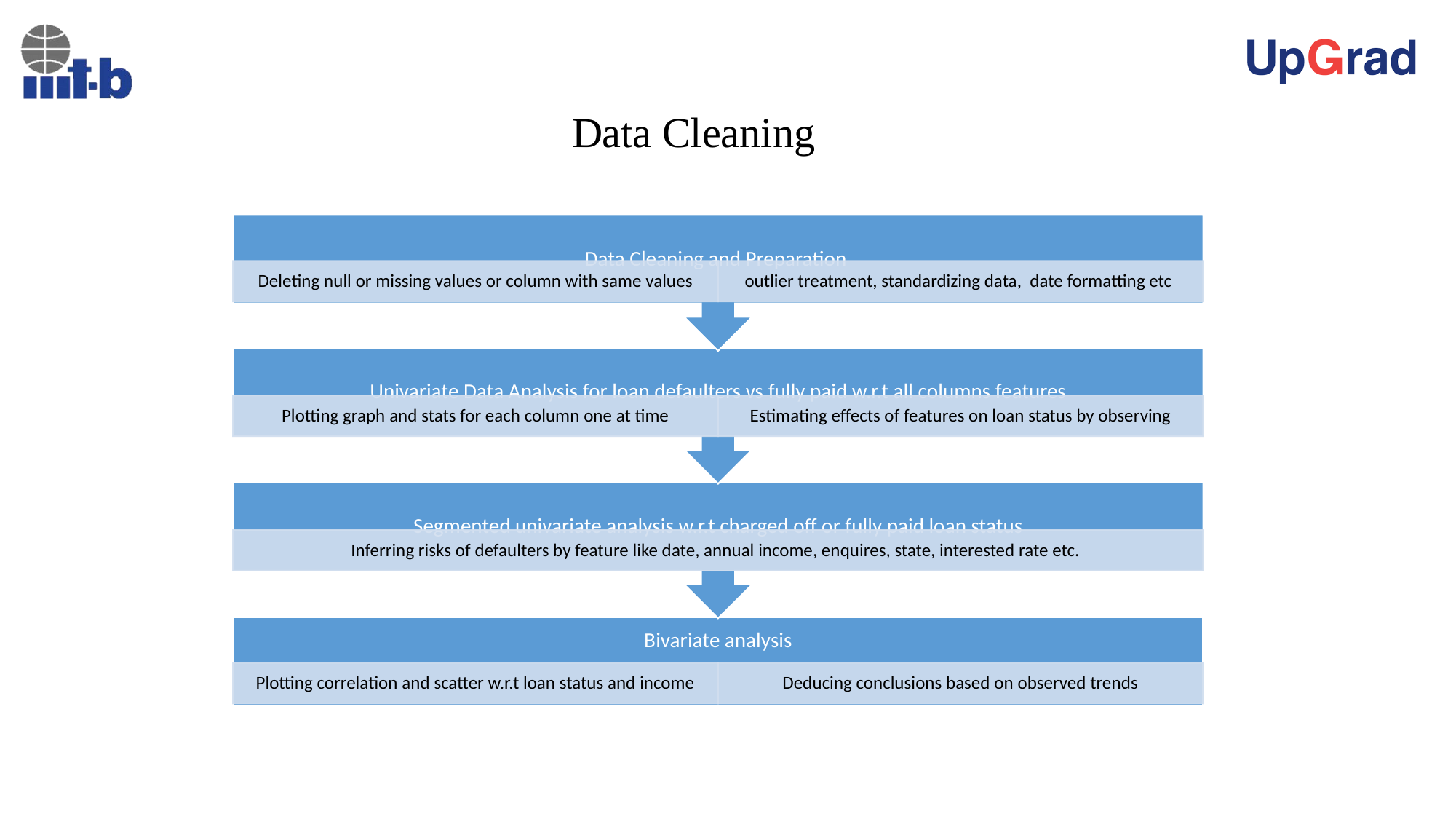

# Data Cleaning
Bivariate analysis
Plotting correlation and scatter w.r.t loan status and income
Deducing conclusions based on observed trends
Segmented univariate analysis w.r.t charged off or fully paid loan status
Inferring risks of defaulters by feature like date, annual income, enquires, state, interested rate etc.
Univariate Data Analysis for loan defaulters vs fully paid w.r.t all columns features
Plotting graph and stats for each column one at time
Estimating effects of features on loan status by observing
Data Cleaning and Preparation
Deleting null or missing values or column with same values
outlier treatment, standardizing data,  date formatting etc